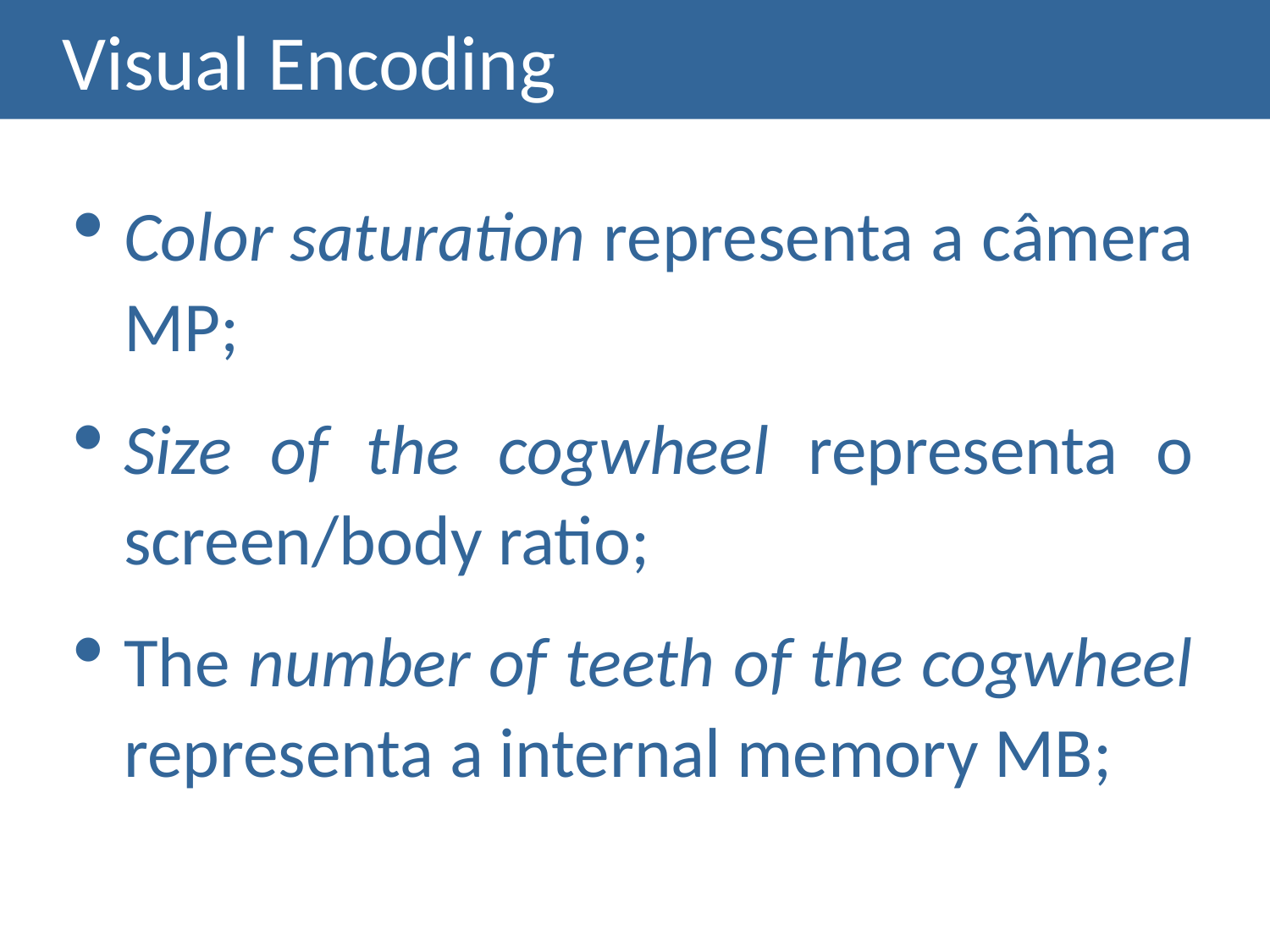

# Visual Encoding
Color saturation representa a câmera MP;
Size of the cogwheel representa o screen/body ratio;
The number of teeth of the cogwheel representa a internal memory MB;